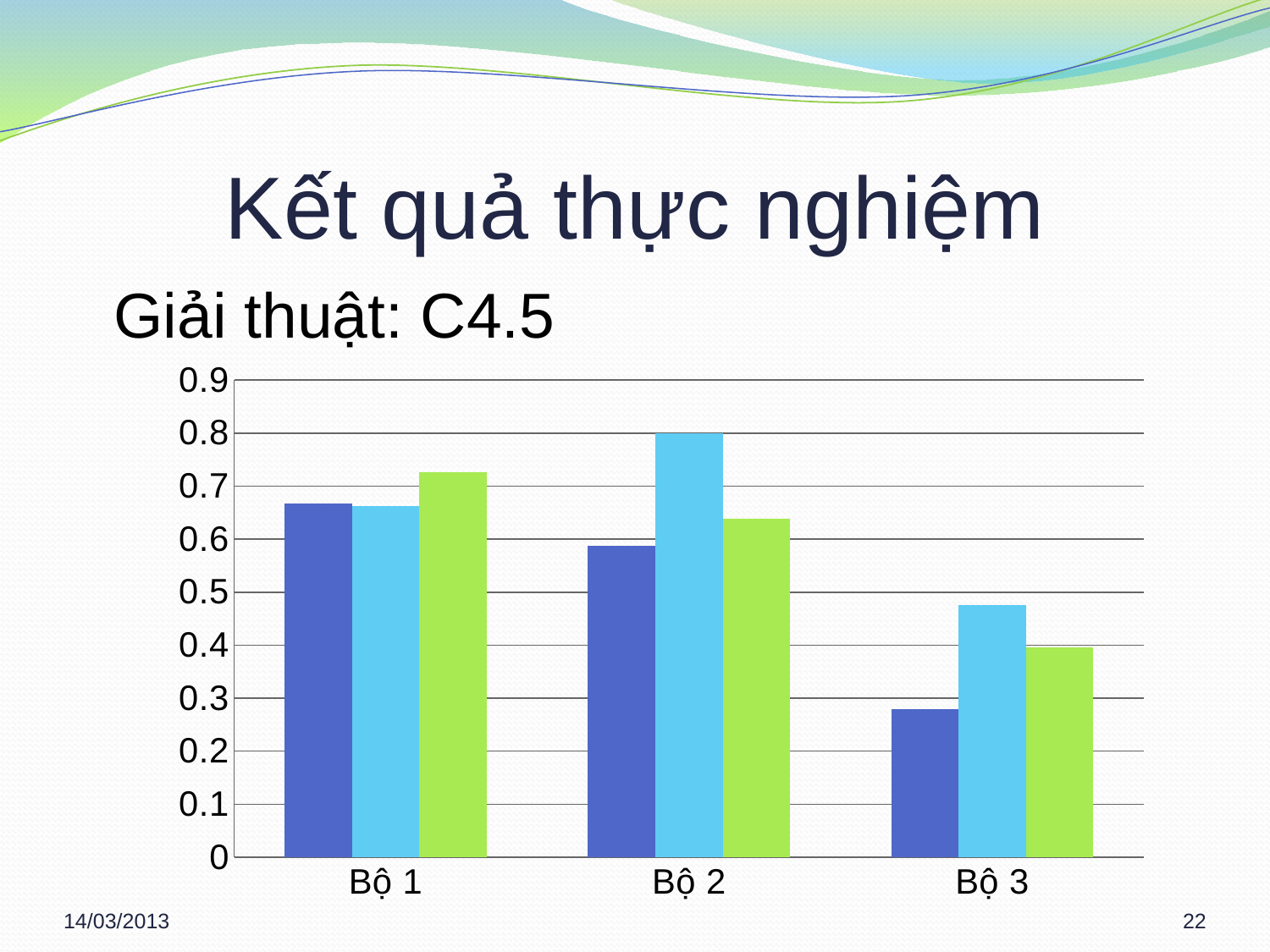

# Kết quả thực nghiệm
 	Giải thuật: C4.5

### Chart

| Category | Recall | True Negative Rate | Accuracy |
|---|---|---|---|
| Bộ 1 | 0.6670000000000005 | 0.6620000000000004 | 0.7270000000000003 |
| Bộ 2 | 0.587 | 0.8 | 0.6380000000000003 |
| Bộ 3 | 0.2790000000000001 | 0.47600000000000015 | 0.39600000000000024 |
14/03/2013
22